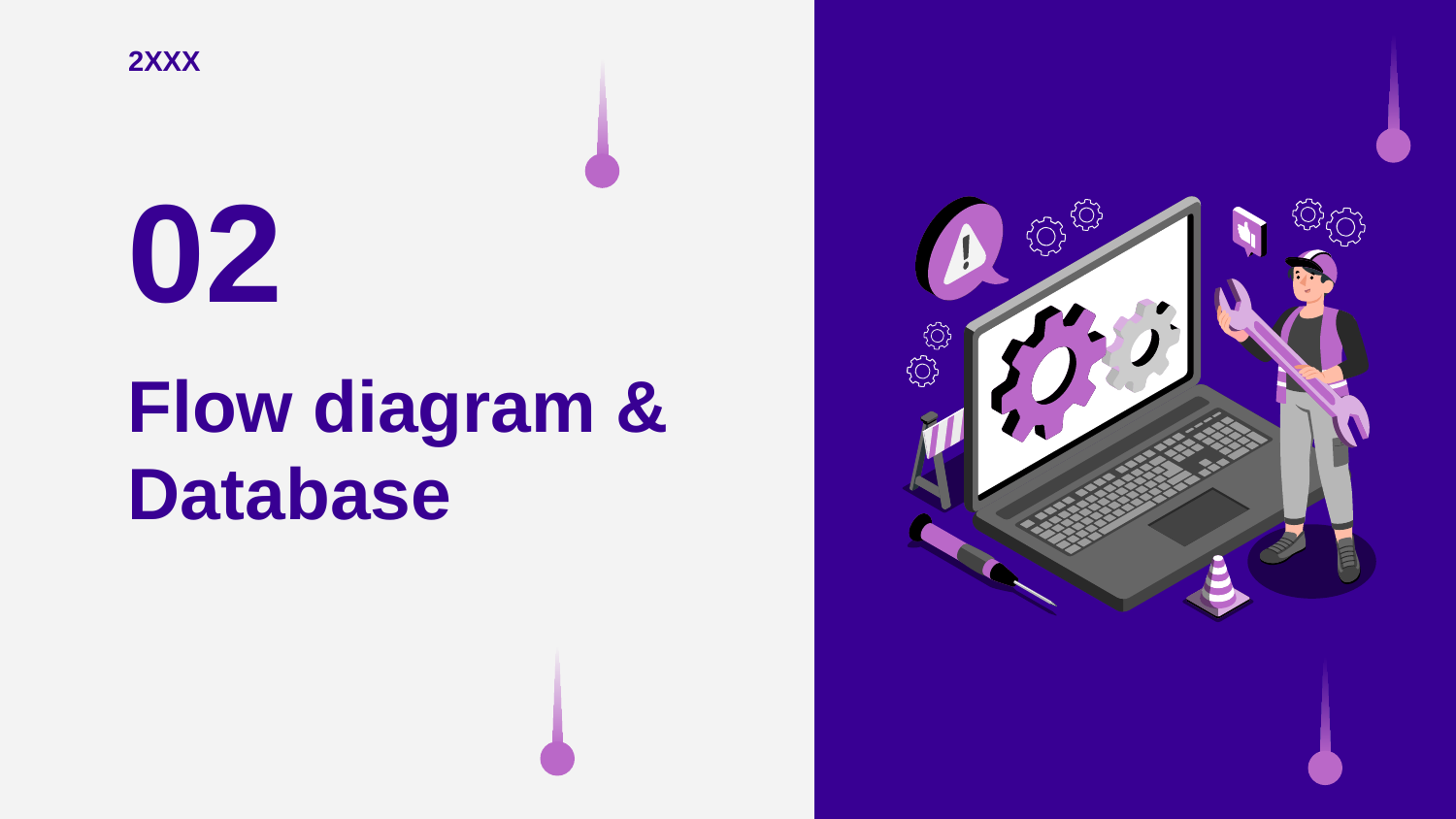

2XXX

02

# Flow diagram & Database